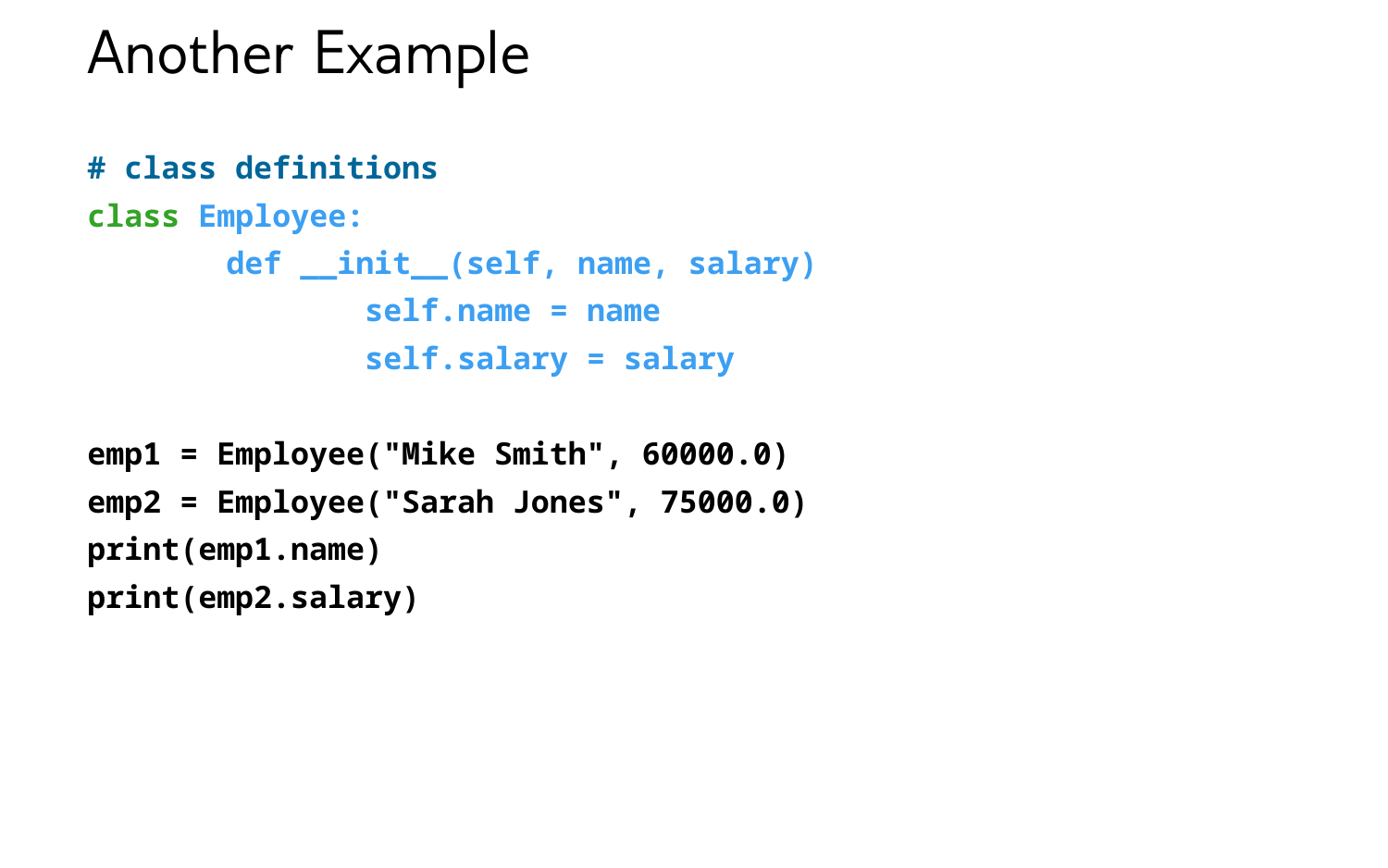

# Another Example

# class definitions
class Employee:
	def __init__(self, name, salary)
		self.name = name
		self.salary = salary

emp1 = Employee("Mike Smith", 60000.0)
emp2 = Employee("Sarah Jones", 75000.0)
print(emp1.name)
print(emp2.salary)